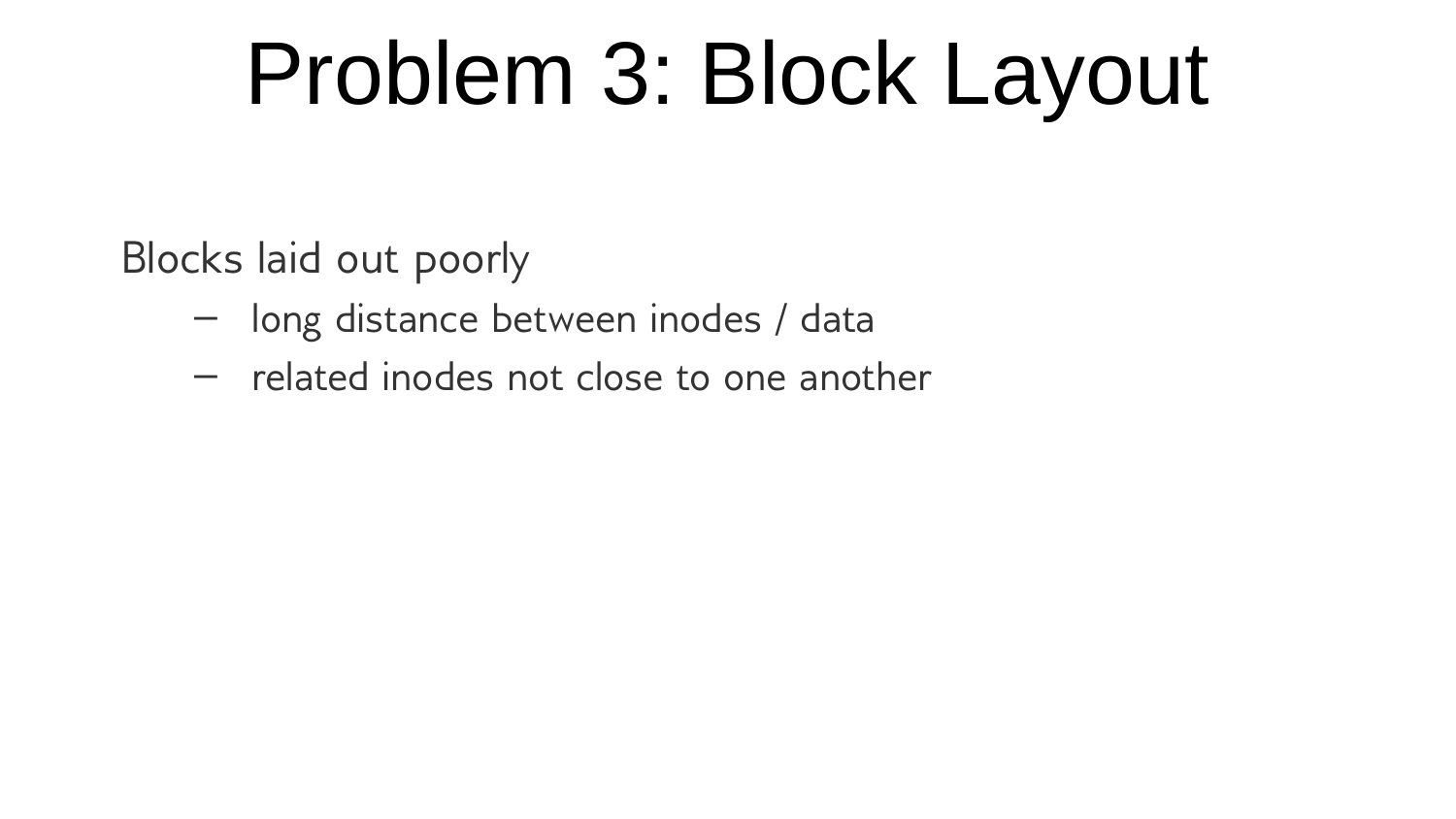

# Problem 3: Block Layout
Blocks laid out poorly
 long distance between inodes / data
 related inodes not close to one another